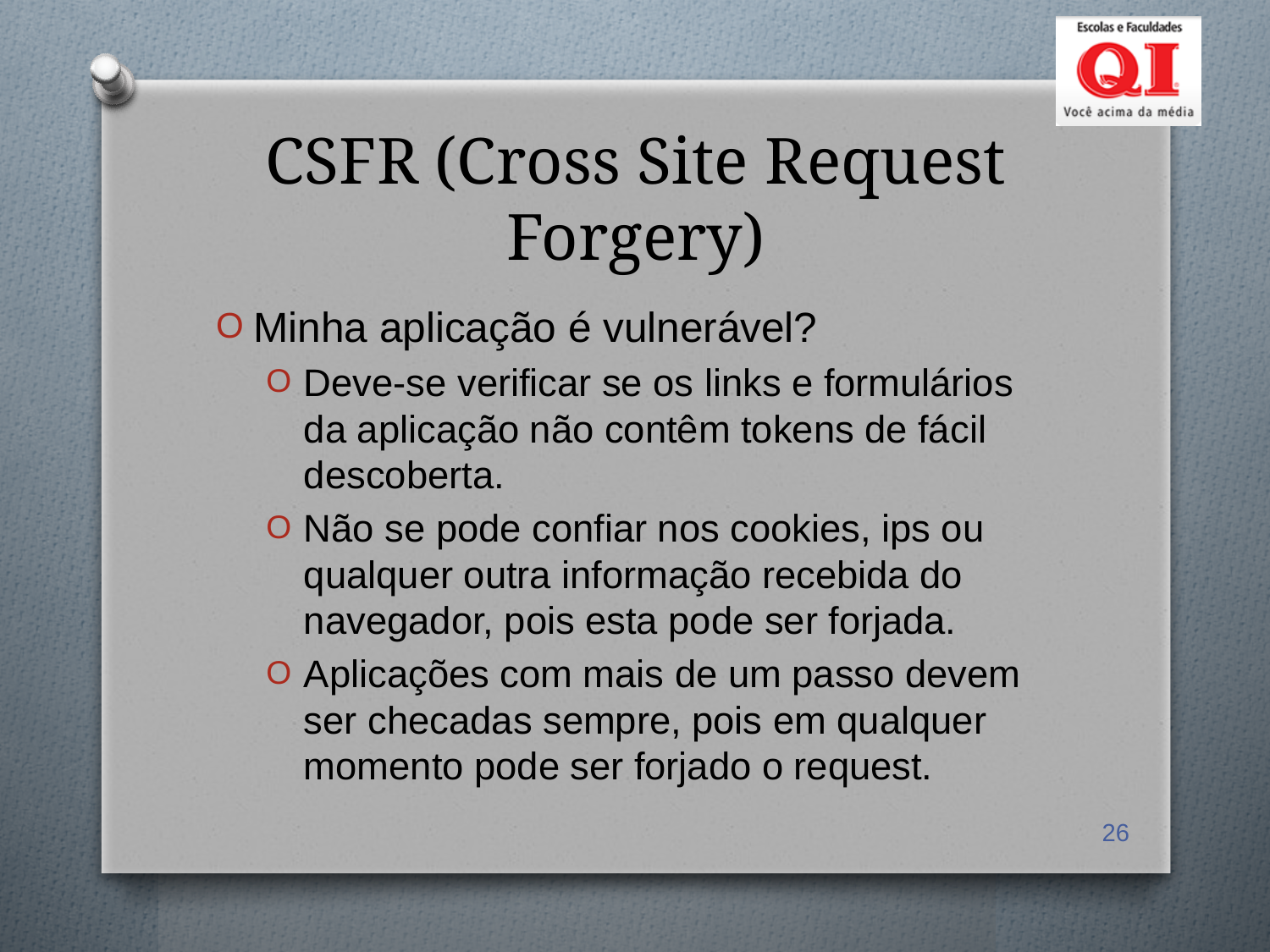

# CSFR (Cross Site Request Forgery)
Minha aplicação é vulnerável?
Deve-se verificar se os links e formulários da aplicação não contêm tokens de fácil descoberta.
Não se pode confiar nos cookies, ips ou qualquer outra informação recebida do navegador, pois esta pode ser forjada.
Aplicações com mais de um passo devem ser checadas sempre, pois em qualquer momento pode ser forjado o request.
26